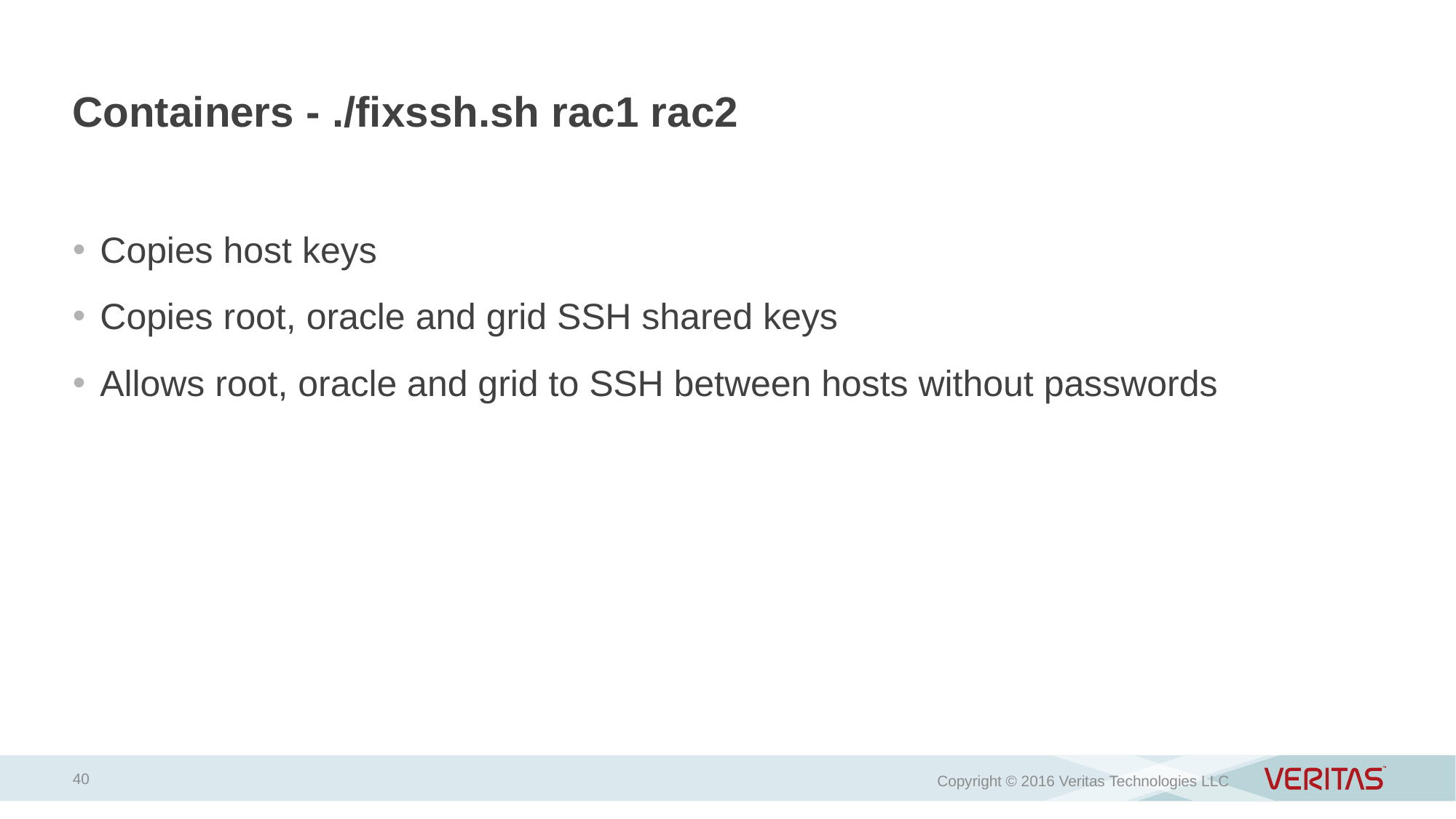

# Containers - ./fixssh.sh rac1 rac2
Copies host keys
Copies root, oracle and grid SSH shared keys
Allows root, oracle and grid to SSH between hosts without passwords
40
Copyright © 2016 Veritas Technologies LLC